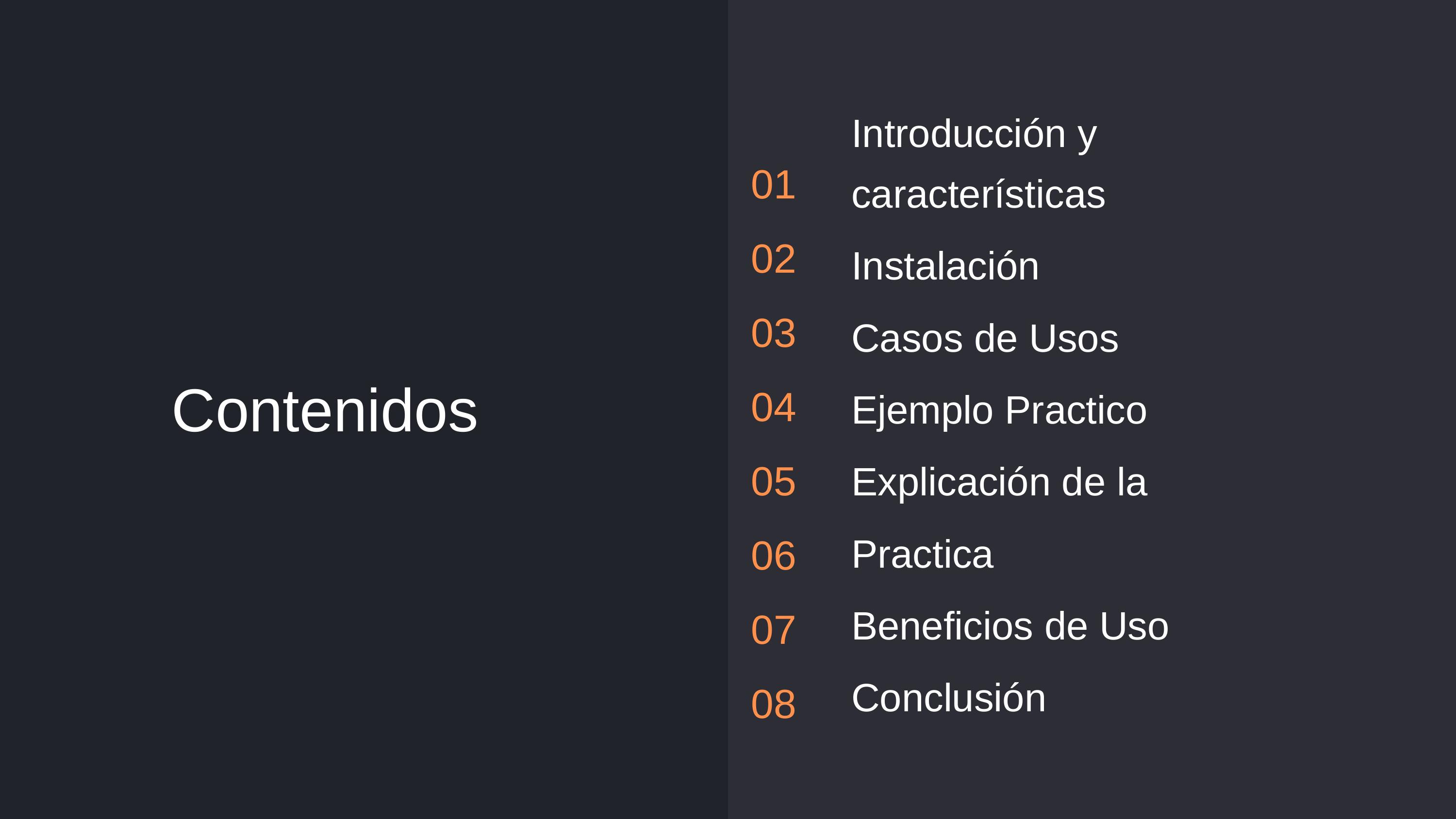

Introducción y características
Instalación
Casos de Usos
Ejemplo Practico
Explicación de la Practica
Beneficios de Uso
Conclusión
01
02
03
04
05
06
07
08
Contenidos